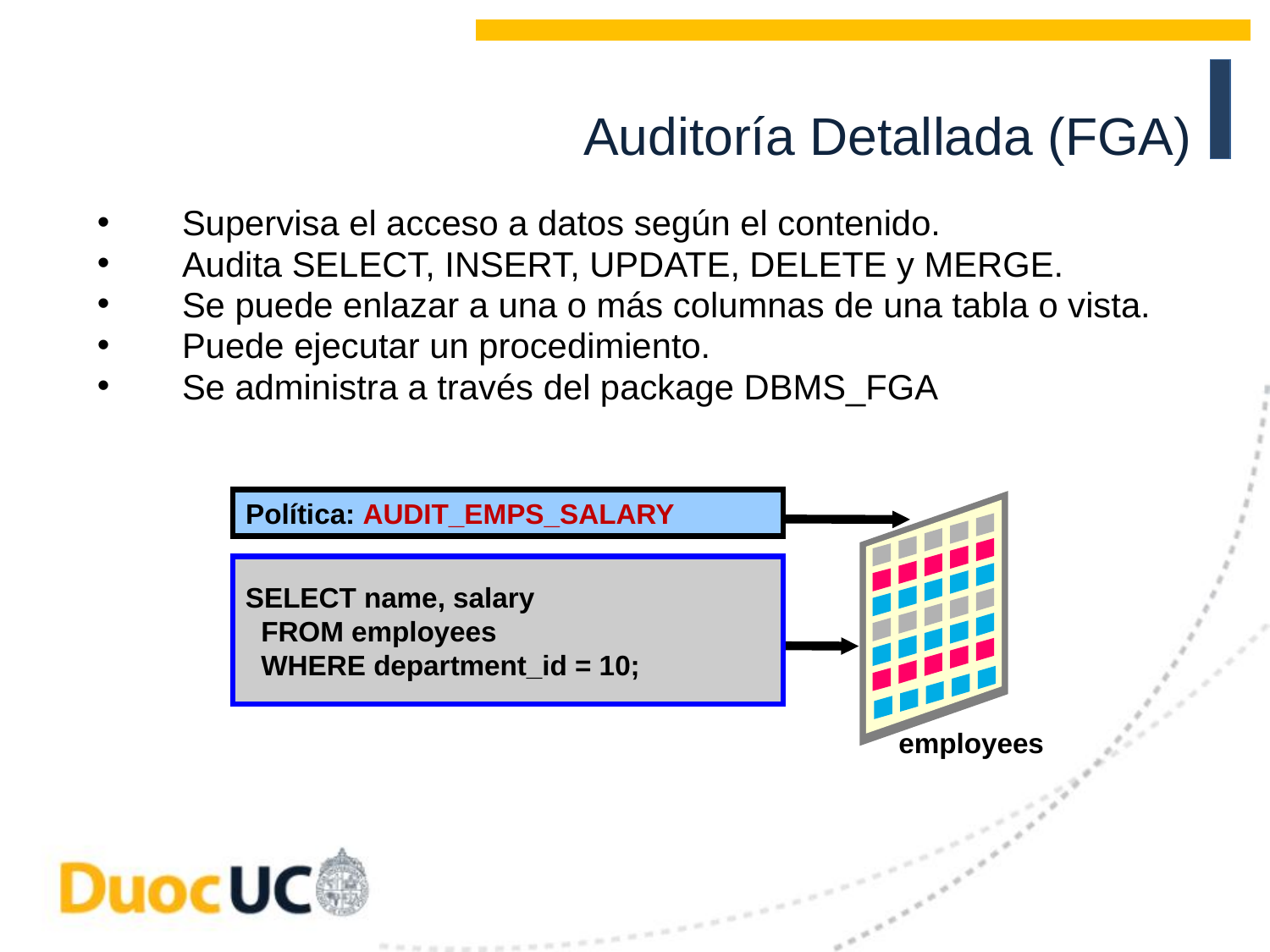

# Auditoría Detallada (FGA)
Supervisa el acceso a datos según el contenido.
Audita SELECT, INSERT, UPDATE, DELETE y MERGE.
Se puede enlazar a una o más columnas de una tabla o vista.
Puede ejecutar un procedimiento.
Se administra a través del package DBMS_FGA

Política: AUDIT_EMPS_SALARY

SELECT name, salary
  FROM employees
  WHERE department_id = 10;

employees